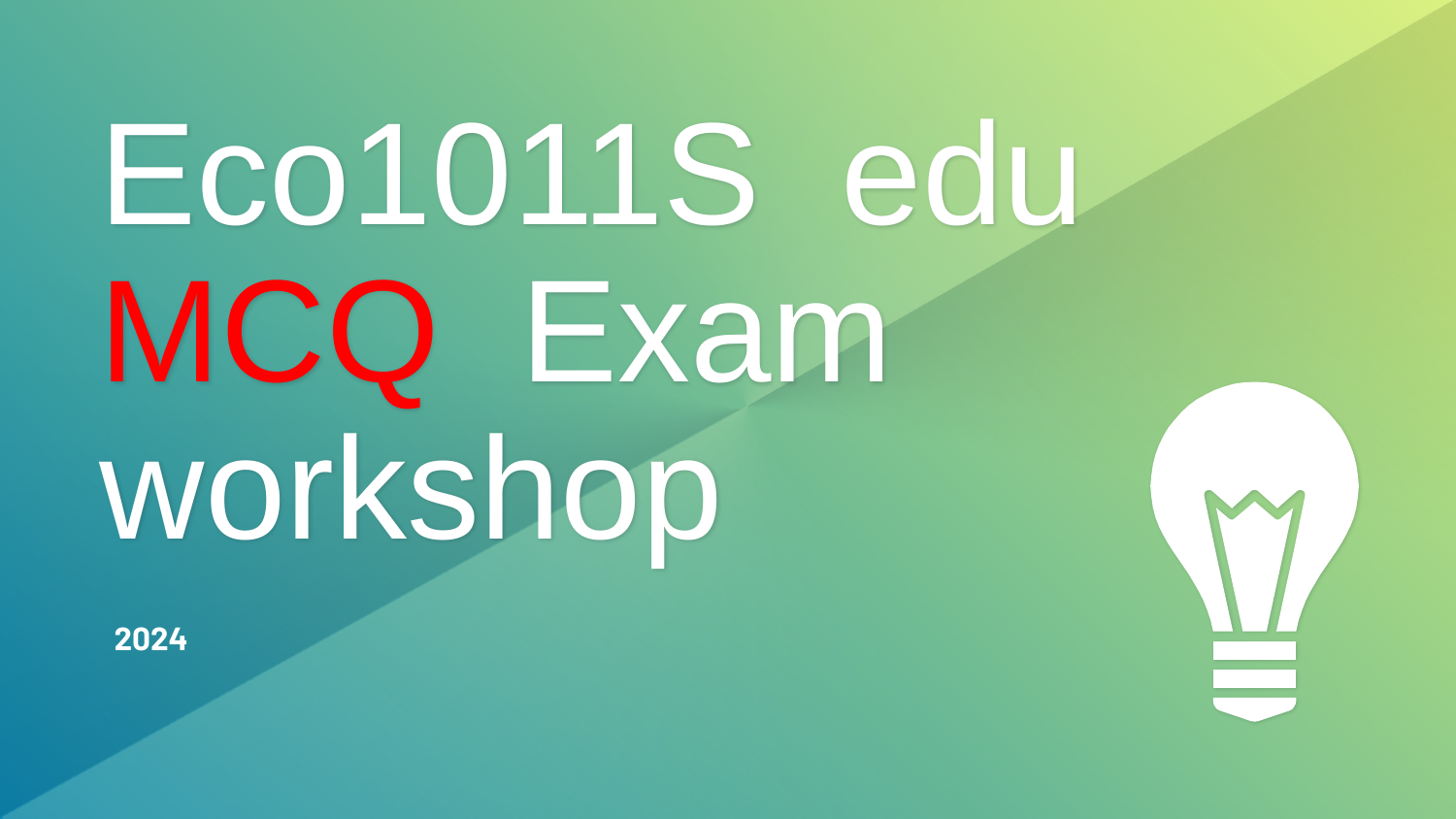

# Eco1011S  edu MCQ  Exam workshop

2024